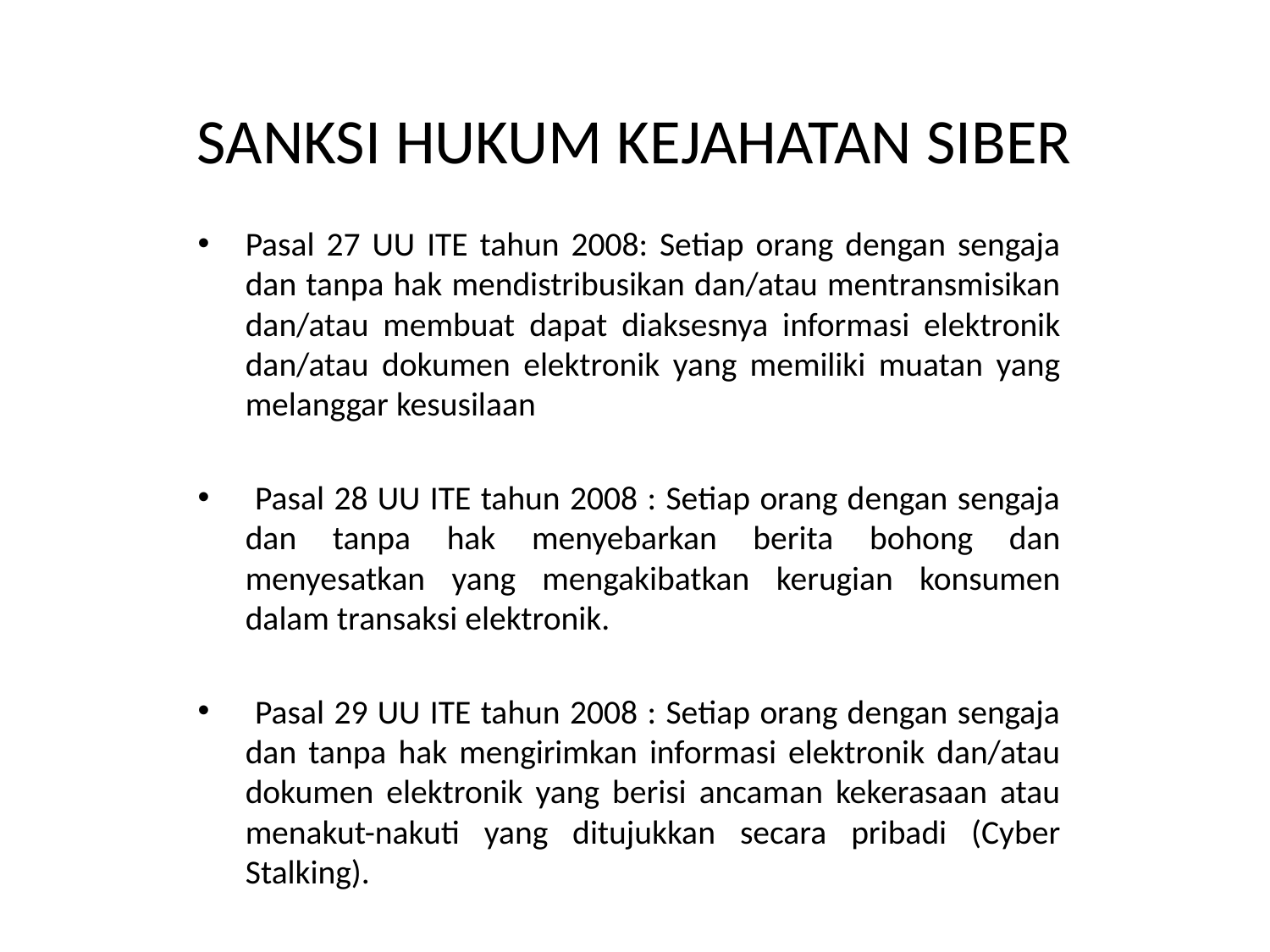

# SANKSI HUKUM KEJAHATAN SIBER
Pasal 27 UU ITE tahun 2008: Setiap orang dengan sengaja dan tanpa hak mendistribusikan dan/atau mentransmisikan dan/atau membuat dapat diaksesnya informasi elektronik dan/atau dokumen elektronik yang memiliki muatan yang melanggar kesusilaan

 Pasal 28 UU ITE tahun 2008 : Setiap orang dengan sengaja dan tanpa hak menyebarkan berita bohong dan menyesatkan yang mengakibatkan kerugian konsumen dalam transaksi elektronik.

 Pasal 29 UU ITE tahun 2008 : Setiap orang dengan sengaja dan tanpa hak mengirimkan informasi elektronik dan/atau dokumen elektronik yang berisi ancaman kekerasaan atau menakut-nakuti yang ditujukkan secara pribadi (Cyber Stalking).